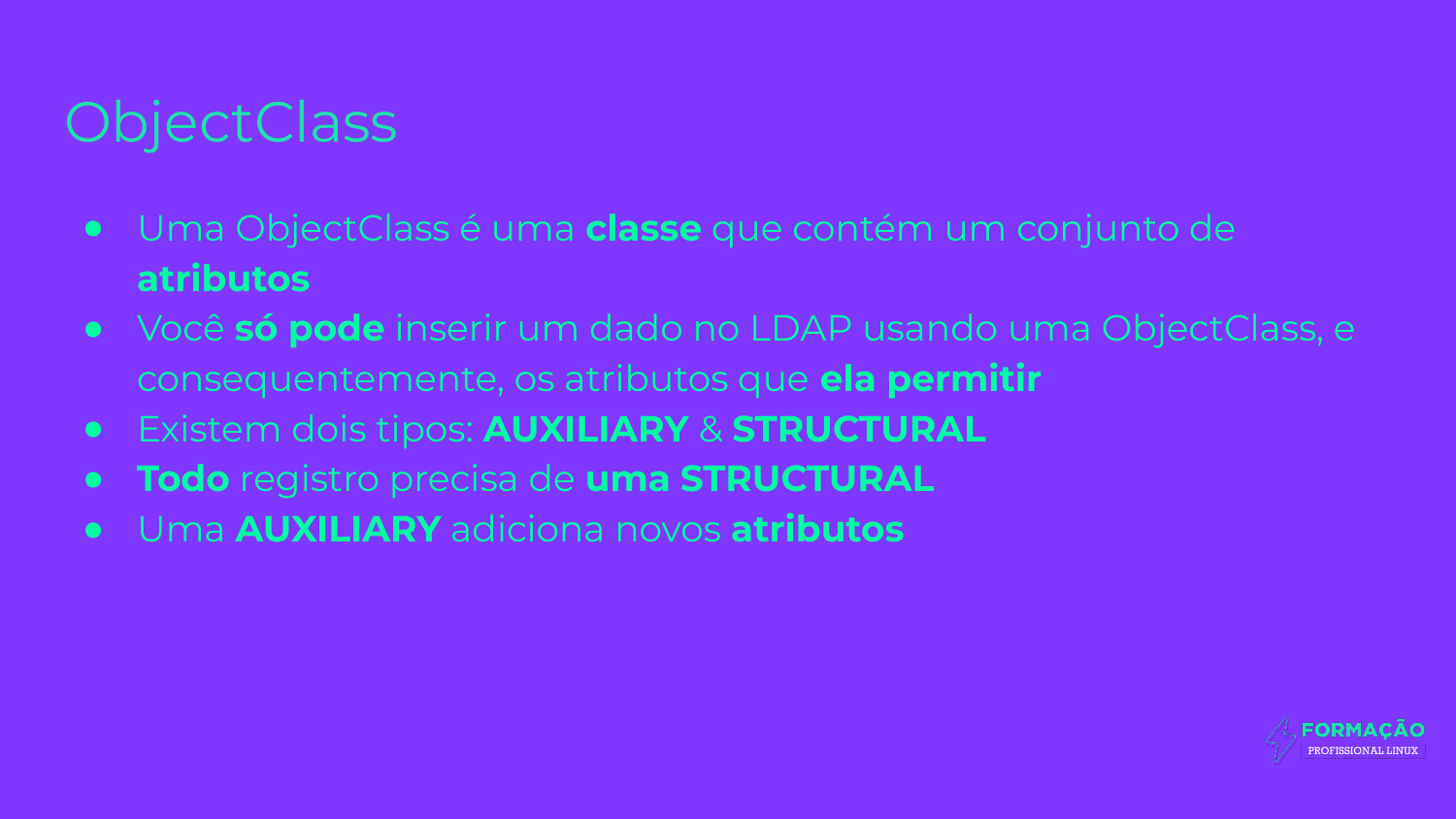

# ObjectClass
Uma ObjectClass é uma classe que contém um conjunto de atributos
Você só pode inserir um dado no LDAP usando uma ObjectClass, e consequentemente, os atributos que ela permitir
Existem dois tipos: AUXILIARY & STRUCTURAL
Todo registro precisa de uma STRUCTURAL
Uma AUXILIARY adiciona novos atributos